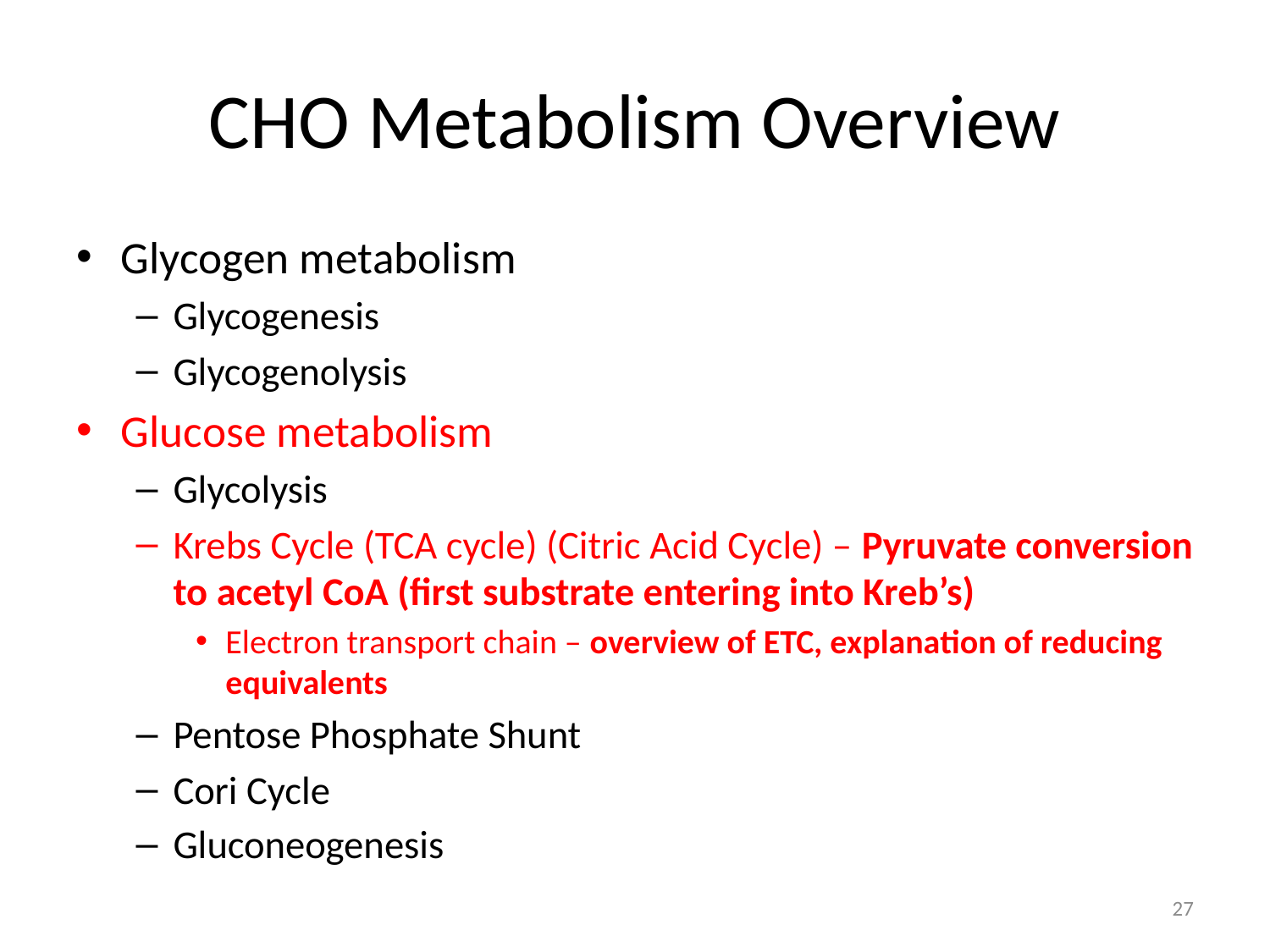

# CHO Metabolism Overview
Glycogen metabolism
Glycogenesis
Glycogenolysis
Glucose metabolism
Glycolysis
Krebs Cycle (TCA cycle) (Citric Acid Cycle) – Pyruvate conversion to acetyl CoA (first substrate entering into Kreb’s)
Electron transport chain – overview of ETC, explanation of reducing equivalents
Pentose Phosphate Shunt
Cori Cycle
Gluconeogenesis

27